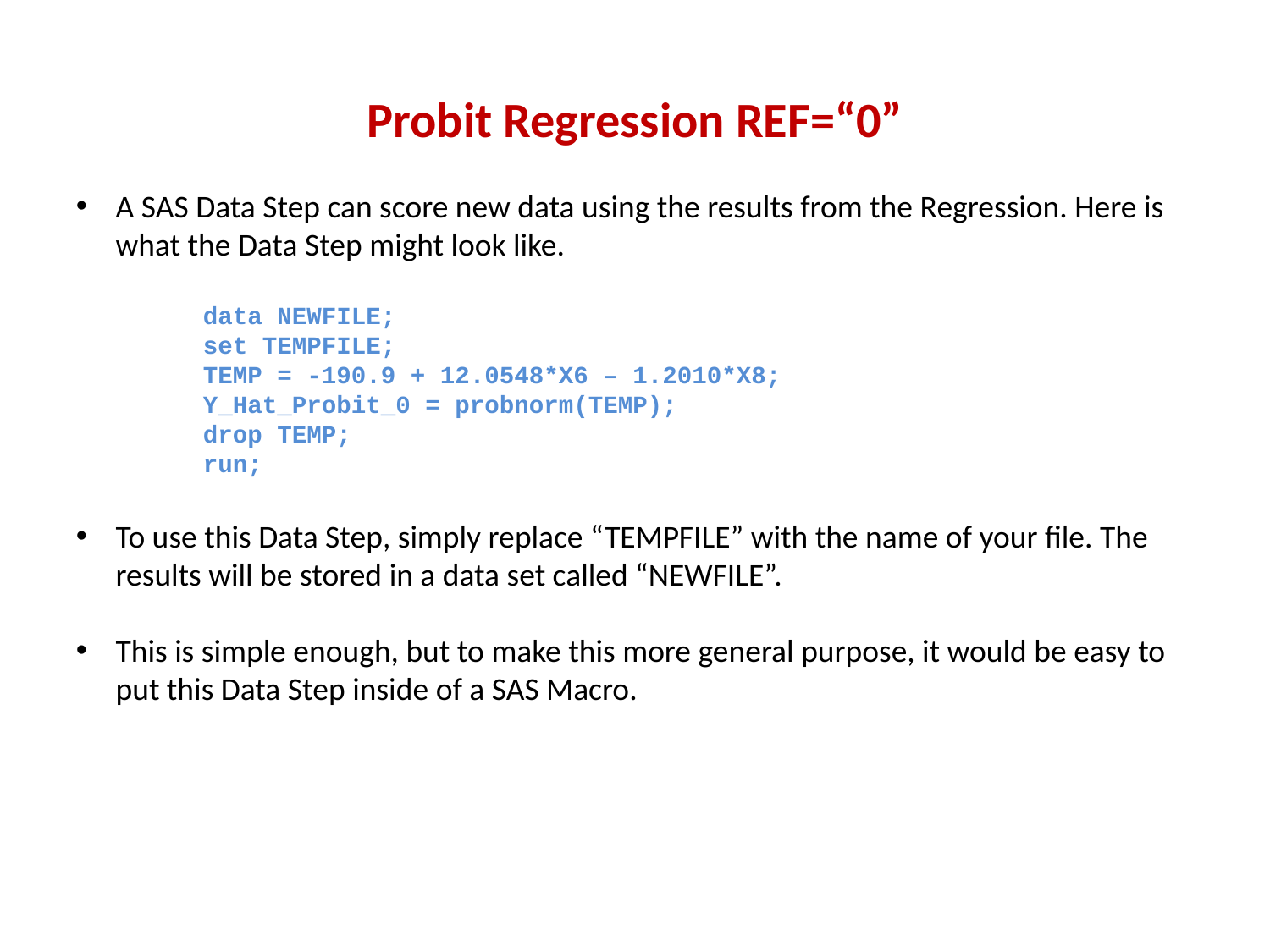

# Probit Regression REF=“0”
A SAS Data Step can score new data using the results from the Regression. Here is what the Data Step might look like.

data NEWFILE;
set TEMPFILE;
TEMP = -190.9 + 12.0548*X6 – 1.2010*X8;
Y_Hat_Probit_0 = probnorm(TEMP);
drop TEMP;
run;

To use this Data Step, simply replace “TEMPFILE” with the name of your file. The results will be stored in a data set called “NEWFILE”.

This is simple enough, but to make this more general purpose, it would be easy to put this Data Step inside of a SAS Macro.